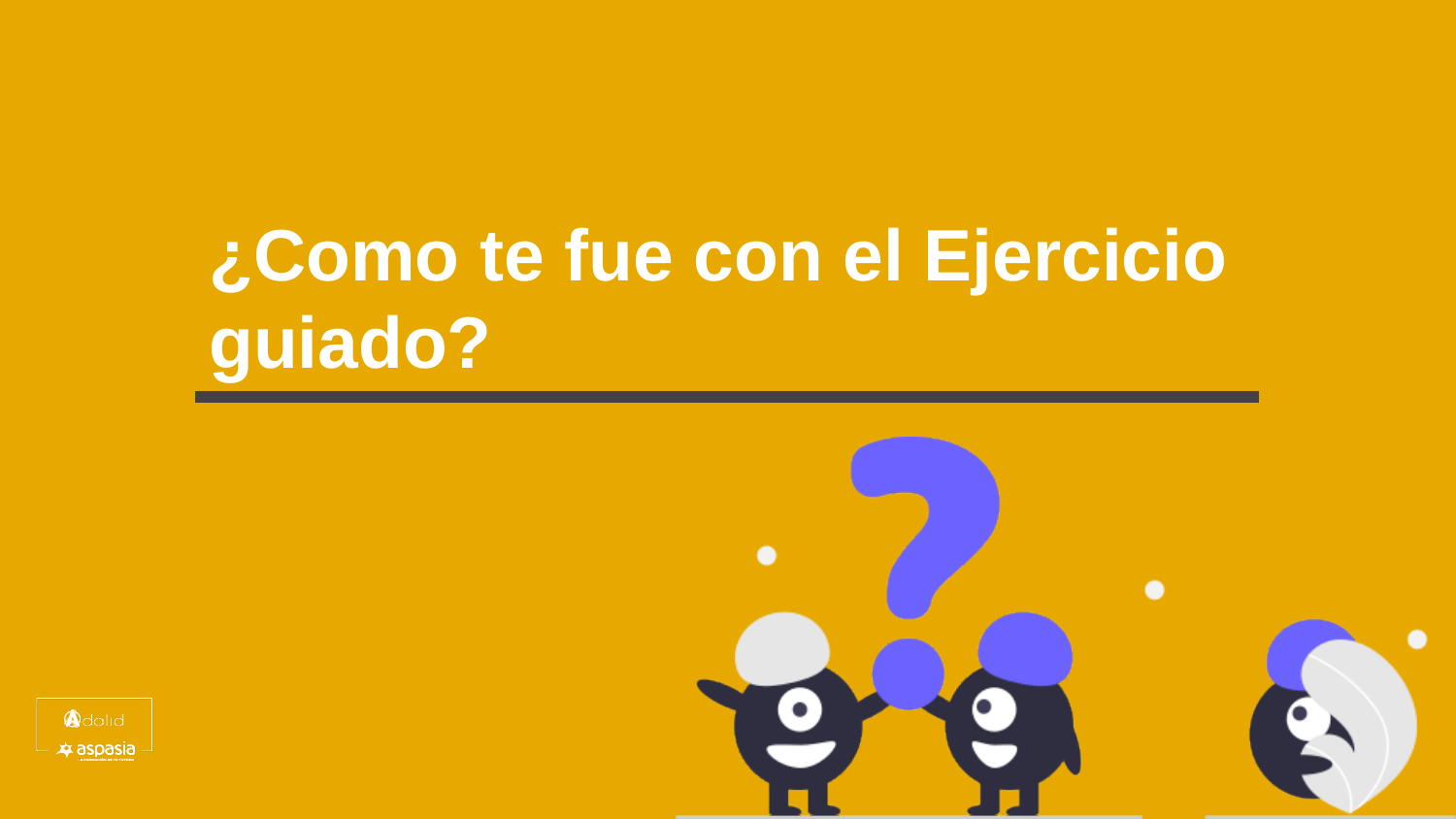

# ¿Como te fue con el Ejercicio guiado?